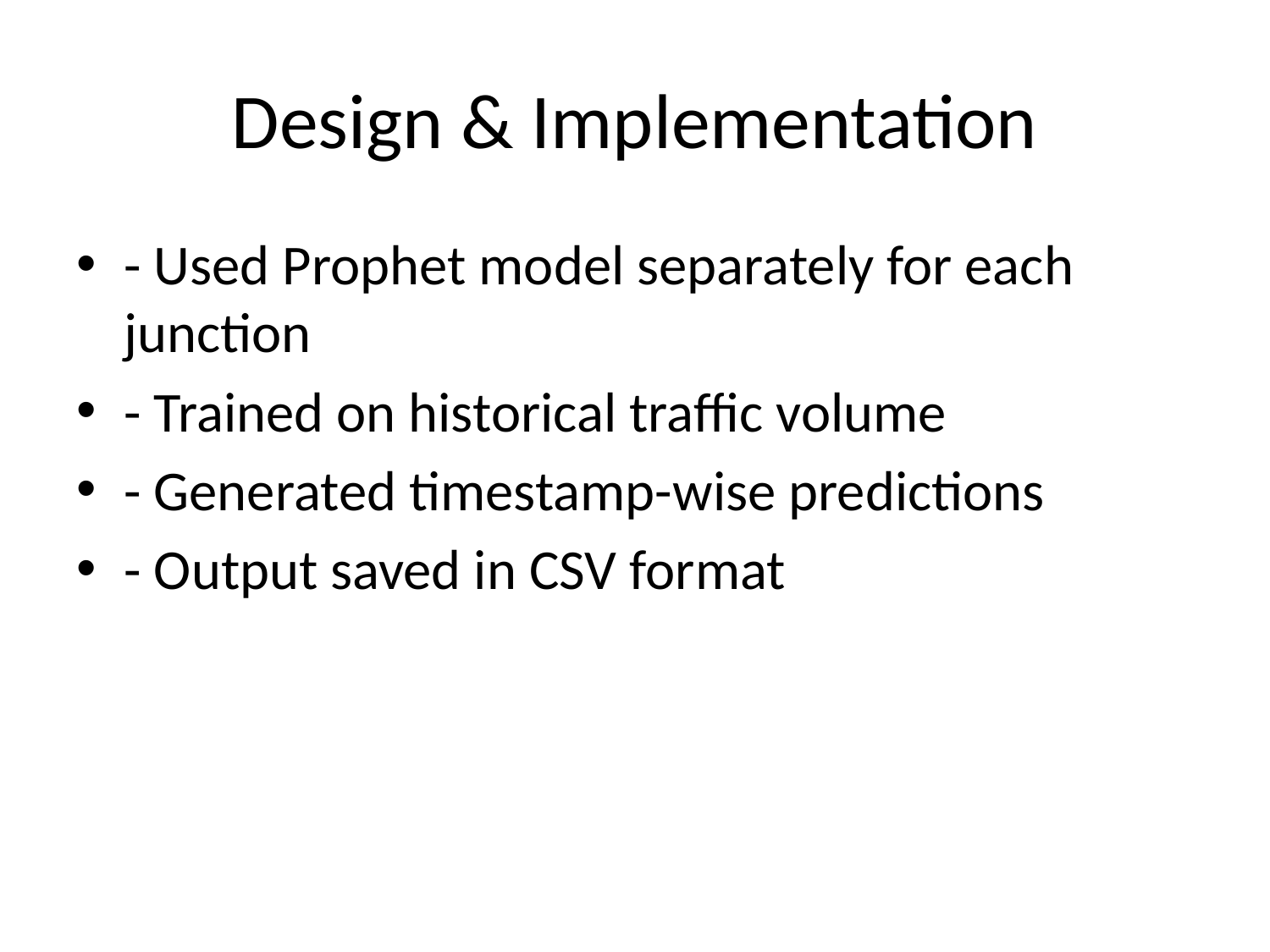

# Design & Implementation
- Used Prophet model separately for each junction
- Trained on historical traffic volume
- Generated timestamp-wise predictions
- Output saved in CSV format